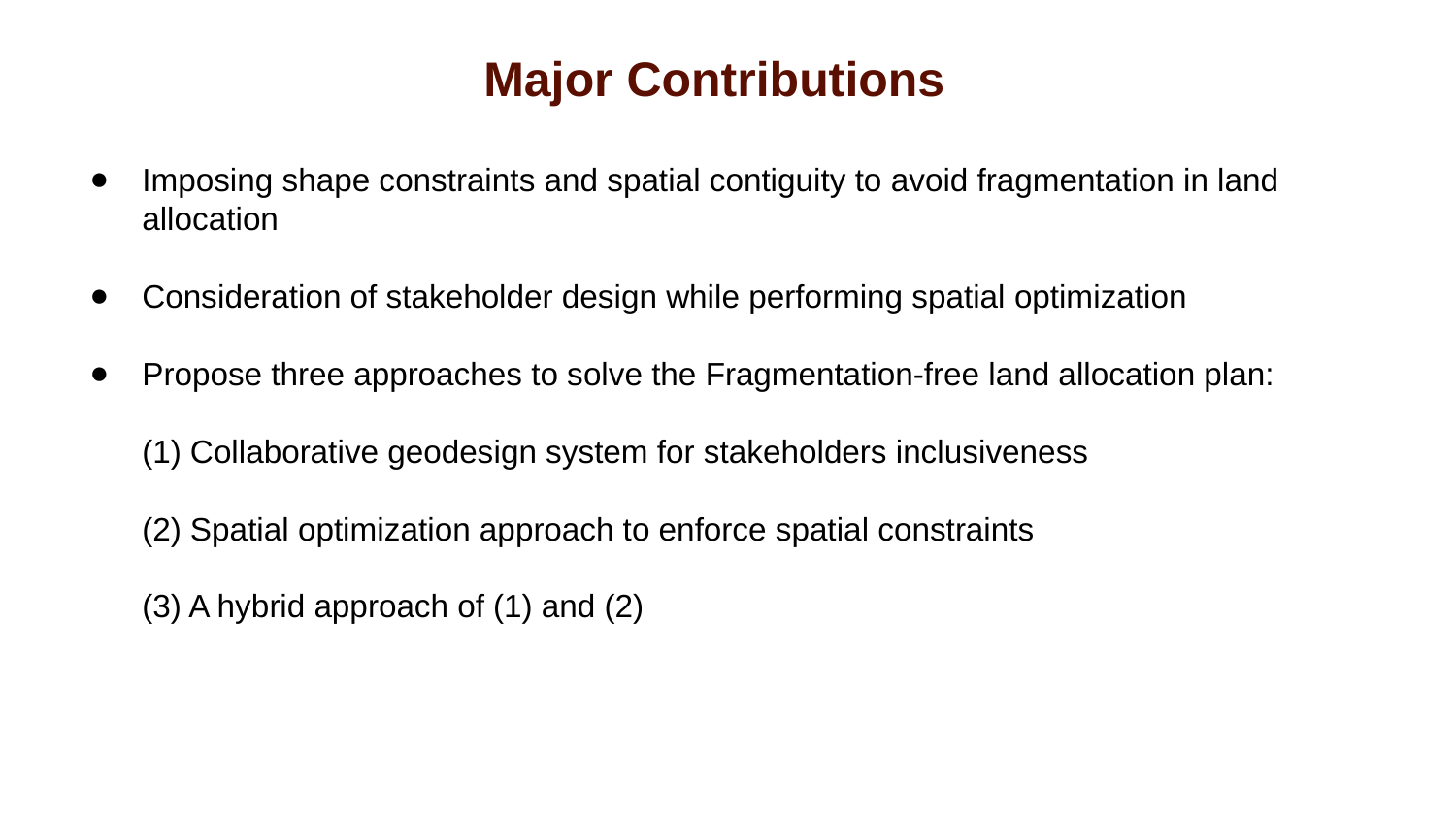

Major Contributions

Imposing shape constraints and spatial contiguity to avoid fragmentation in land allocation

Consideration of stakeholder design while performing spatial optimization

Propose three approaches to solve the Fragmentation-free land allocation plan:

(1) Collaborative geodesign system for stakeholders inclusiveness

(2) Spatial optimization approach to enforce spatial constraints

(3) A hybrid approach of (1) and (2)